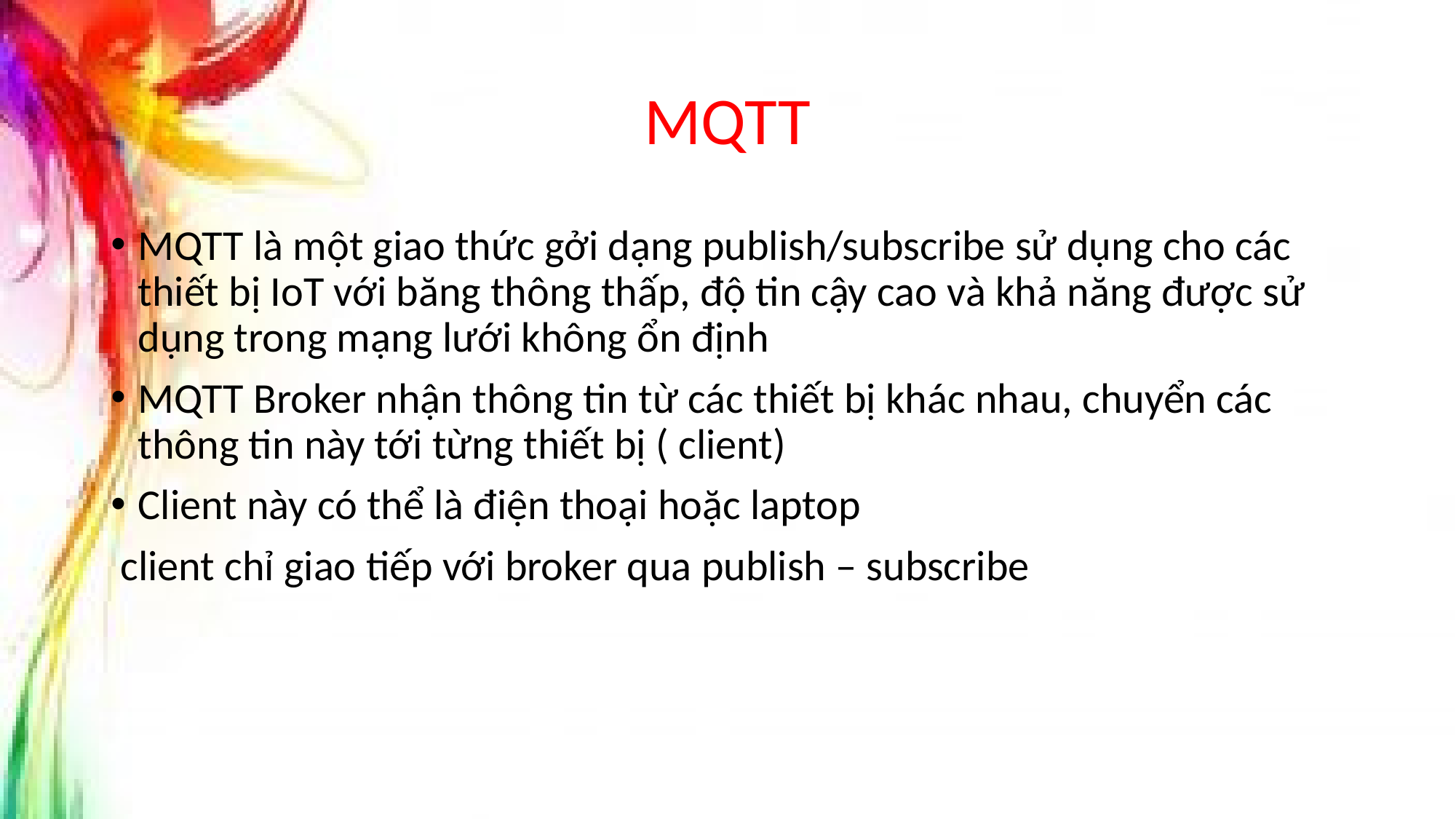

# MQTT
MQTT là một giao thức gởi dạng publish/subscribe sử dụng cho các thiết bị IoT với băng thông thấp, độ tin cậy cao và khả năng được sử dụng trong mạng lưới không ổn định
MQTT Broker nhận thông tin từ các thiết bị khác nhau, chuyển các thông tin này tới từng thiết bị ( client)
Client này có thể là điện thoại hoặc laptop
 client chỉ giao tiếp với broker qua publish – subscribe